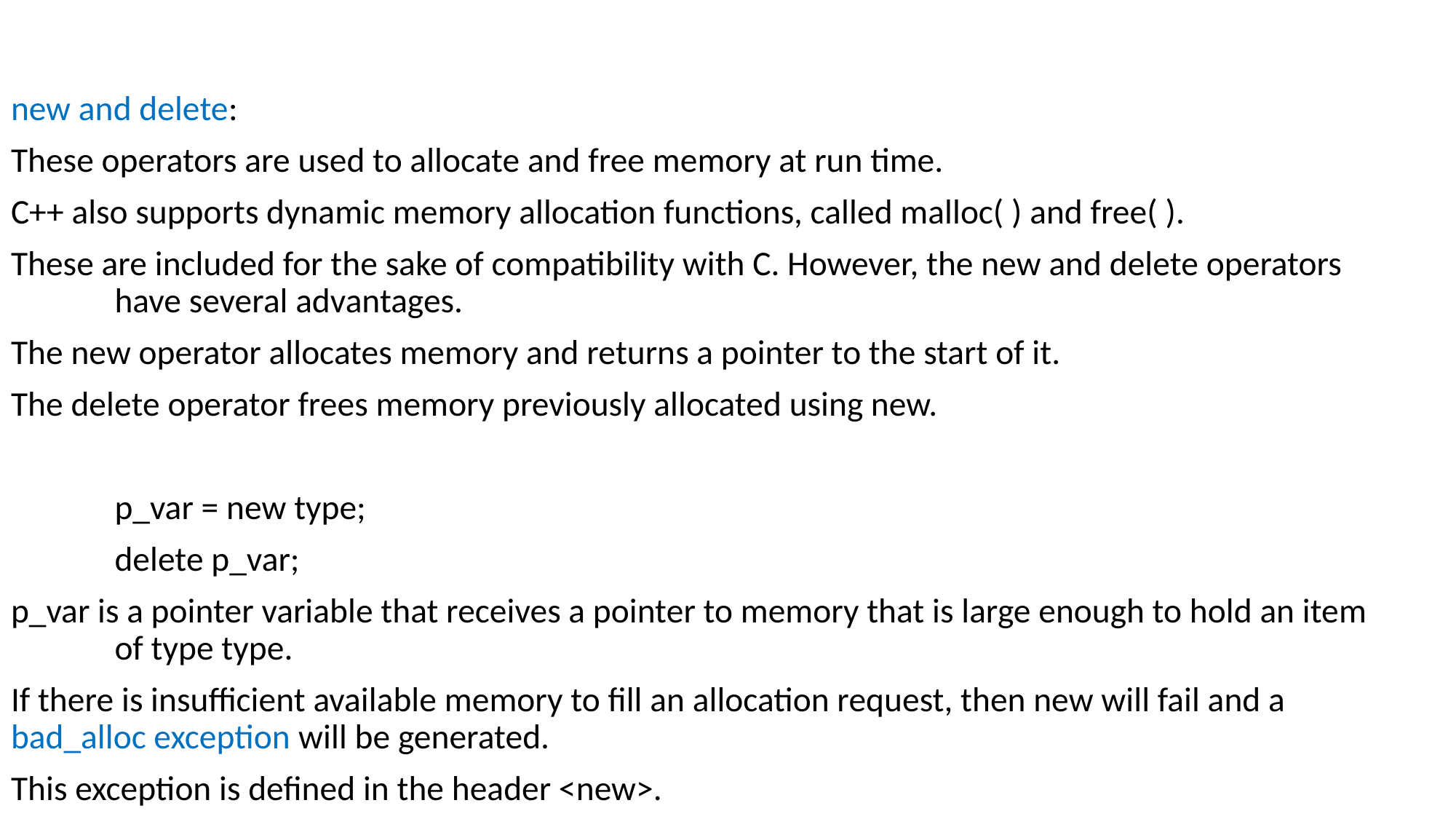

#
new and delete:
These operators are used to allocate and free memory at run time.
C++ also supports dynamic memory allocation functions, called malloc( ) and free( ).
These are included for the sake of compatibility with C. However, the new and delete operators  	have several advantages.
The new operator allocates memory and returns a pointer to the start of it.
The delete operator frees memory previously allocated using new.

	p_var = new type;
	delete p_var;
p_var is a pointer variable that receives a pointer to memory that is large enough to hold an item 	of type type.
If there is insufficient available memory to fill an allocation request, then new will fail and a 	bad_alloc exception will be generated.
This exception is defined in the header <new>.